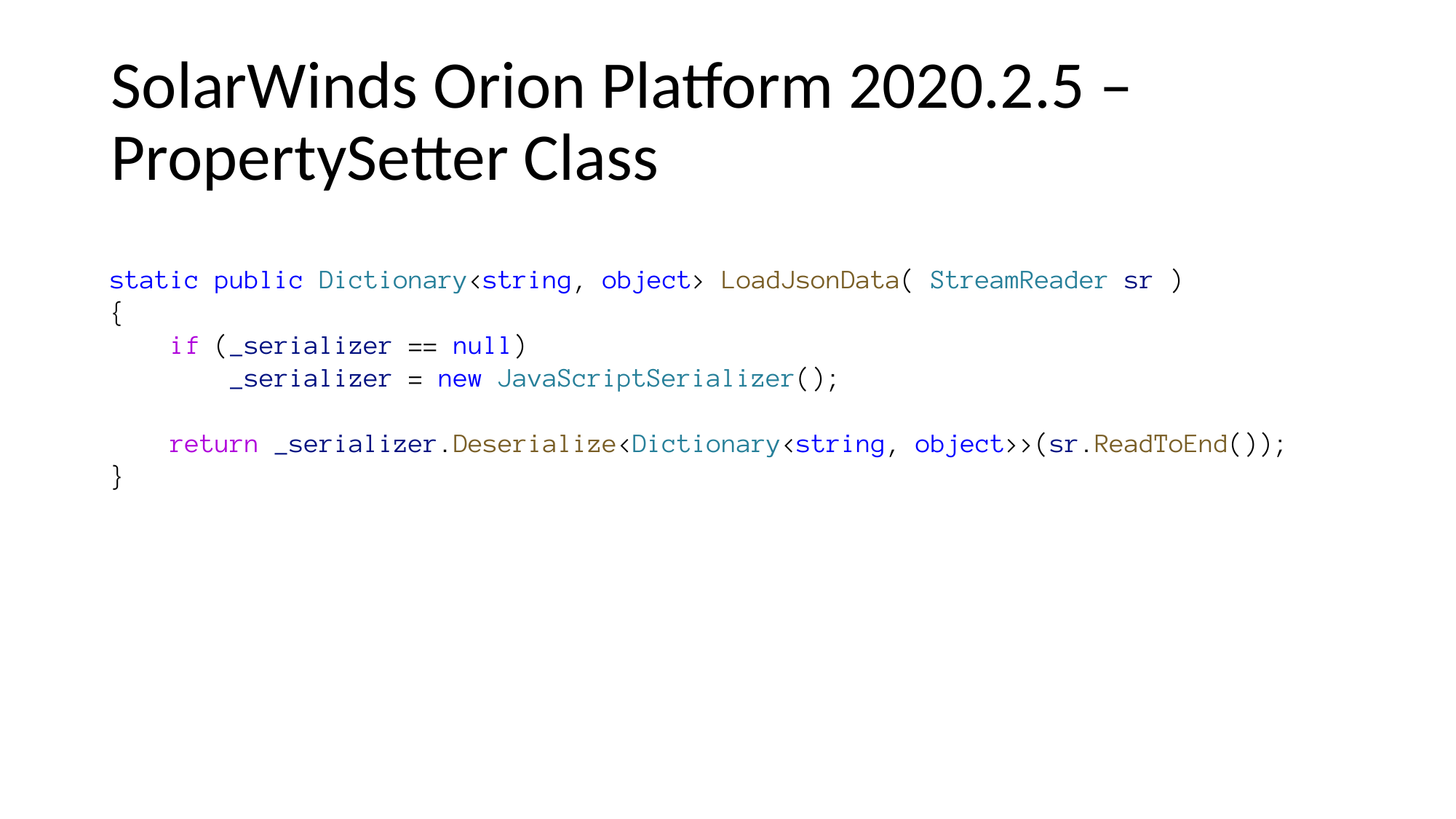

# SolarWinds Orion Platform 2020.2.5 – PropertySetter Class
static public Dictionary<string, object> LoadJsonData( StreamReader sr )
{
    if (_serializer == null)
        _serializer = new JavaScriptSerializer();
    return _serializer.Deserialize<Dictionary<string, object>>(sr.ReadToEnd());
}